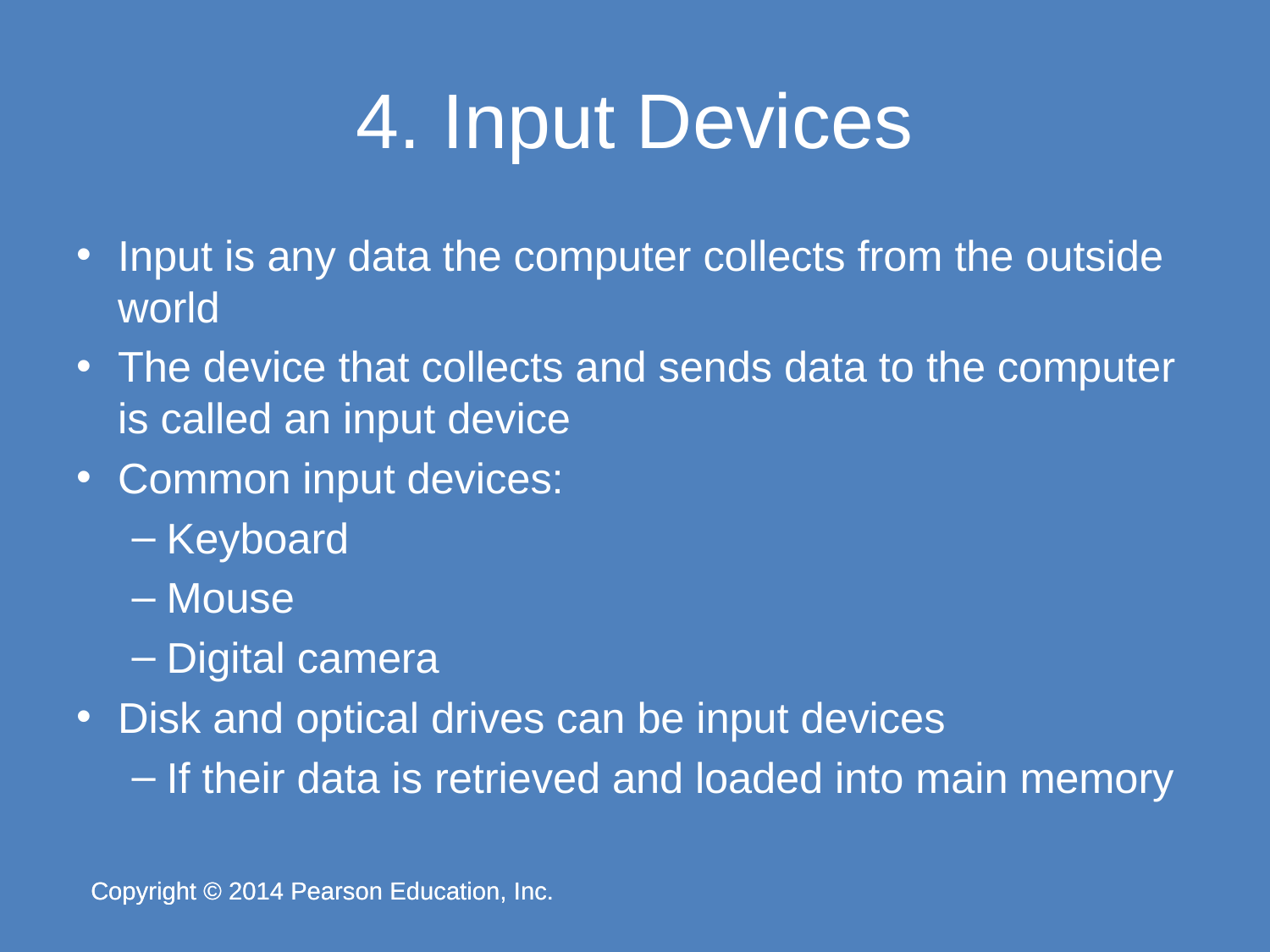

# 4. Input Devices
Input is any data the computer collects from the outside world
The device that collects and sends data to the computer is called an input device
Common input devices:
Keyboard
Mouse
Digital camera
Disk and optical drives can be input devices
If their data is retrieved and loaded into main memory